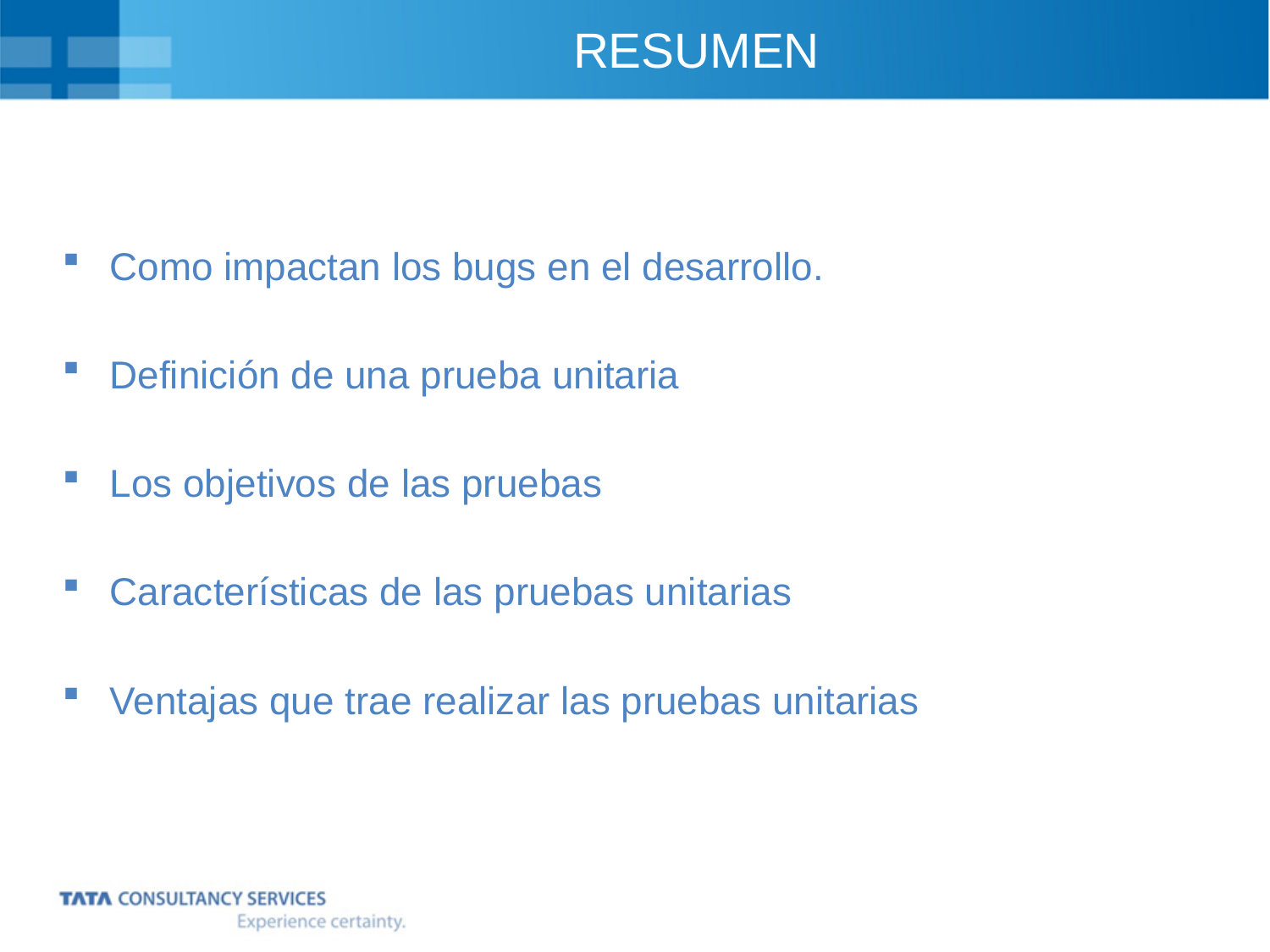

# RESUMEN

Como impactan los bugs en el desarrollo.

Definición de una prueba unitaria

Los objetivos de las pruebas

Características de las pruebas unitarias

Ventajas que trae realizar las pruebas unitarias